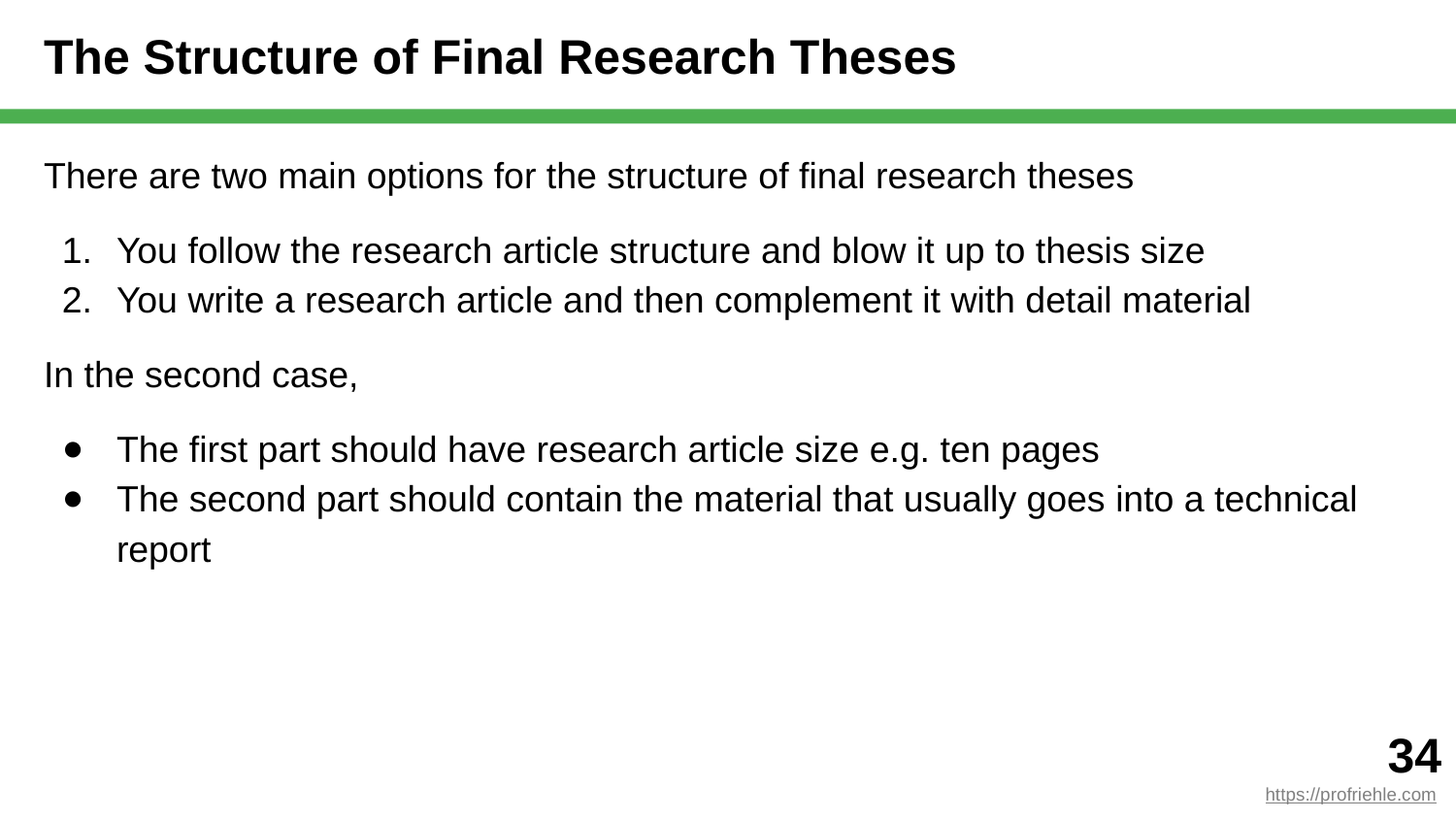

# The Structure of Final Research Theses
There are two main options for the structure of final research theses
You follow the research article structure and blow it up to thesis size
You write a research article and then complement it with detail material
In the second case,
The first part should have research article size e.g. ten pages
The second part should contain the material that usually goes into a technical report
34
https://profriehle.com